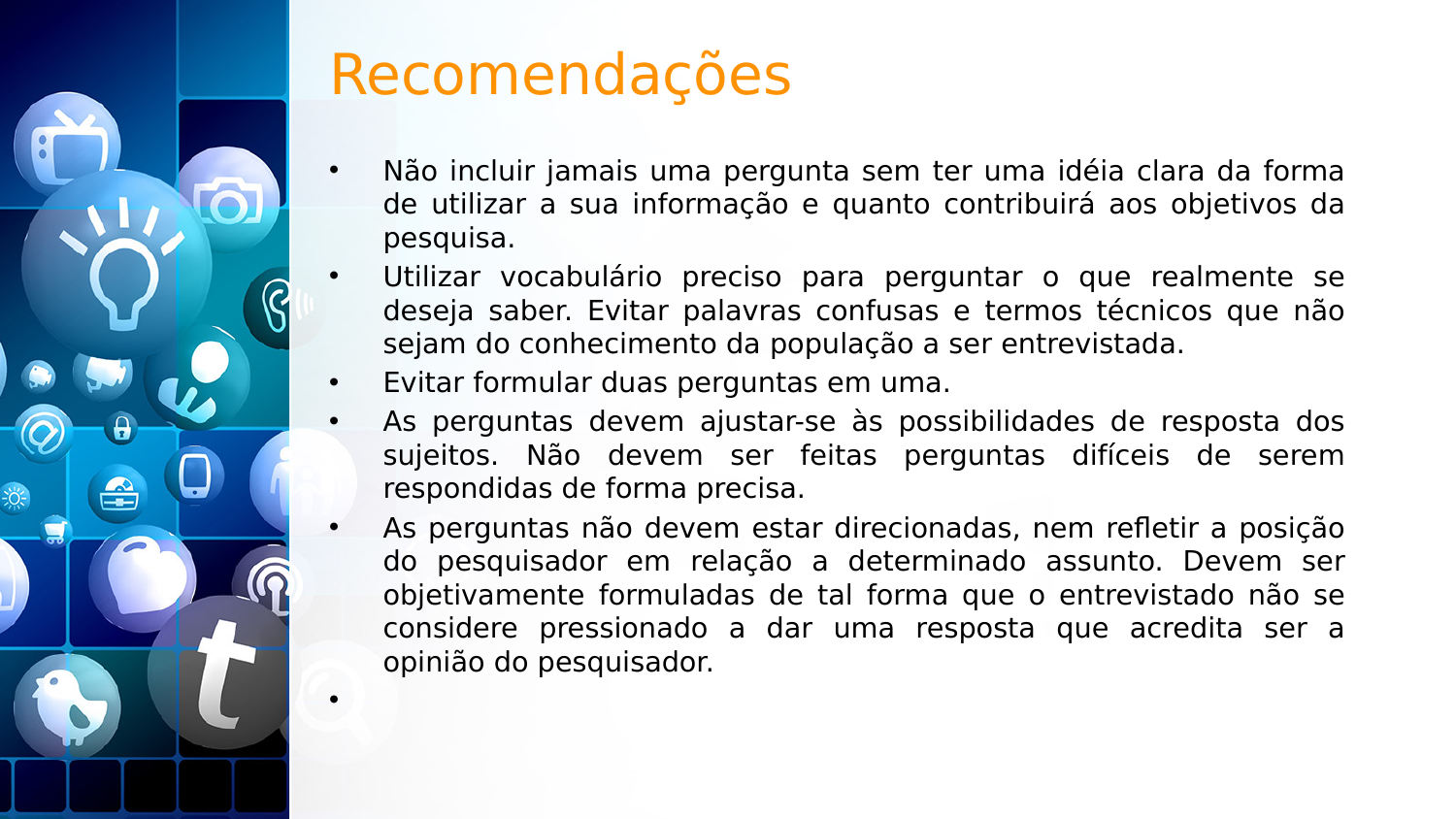

# Recomendações
Não incluir jamais uma pergunta sem ter uma idéia clara da forma de utilizar a sua informação e quanto contribuirá aos objetivos da pesquisa.
Utilizar vocabulário preciso para perguntar o que realmente se deseja saber. Evitar palavras confusas e termos técnicos que não sejam do conhecimento da população a ser entrevistada.
Evitar formular duas perguntas em uma.
As perguntas devem ajustar-se às possibilidades de resposta dos sujeitos. Não devem ser feitas perguntas difíceis de serem respondidas de forma precisa.
As perguntas não devem estar direcionadas, nem refletir a posição do pesquisador em relação a determinado assunto. Devem ser objetivamente formuladas de tal forma que o entrevistado não se considere pressionado a dar uma resposta que acredita ser a opinião do pesquisador.